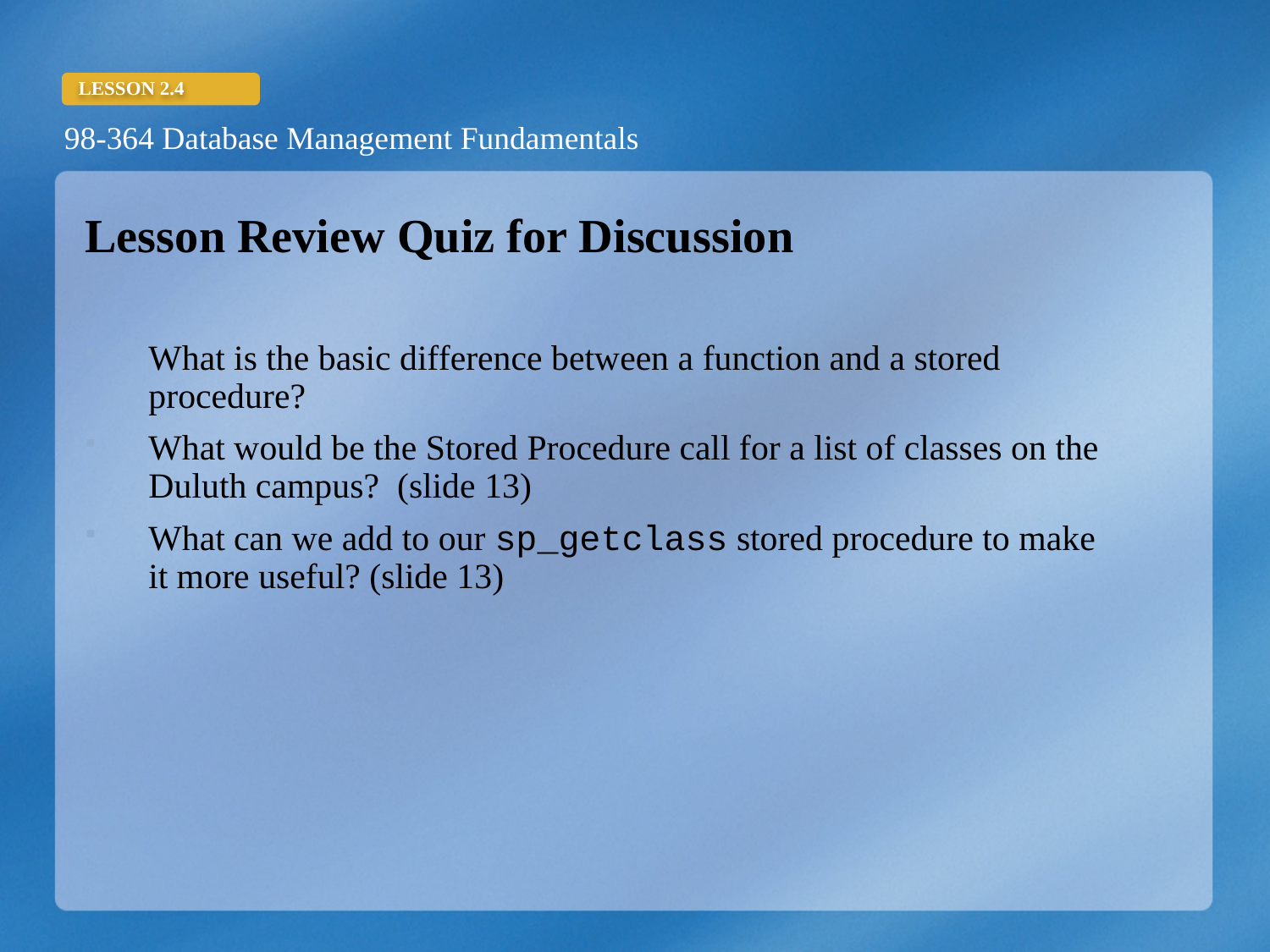

Lesson Review Quiz for Discussion

What is the basic difference between a function and a stored procedure?
What would be the Stored Procedure call for a list of classes on the Duluth campus?  (slide 13)
What can we add to our sp_getclass stored procedure to make it more useful? (slide 13)